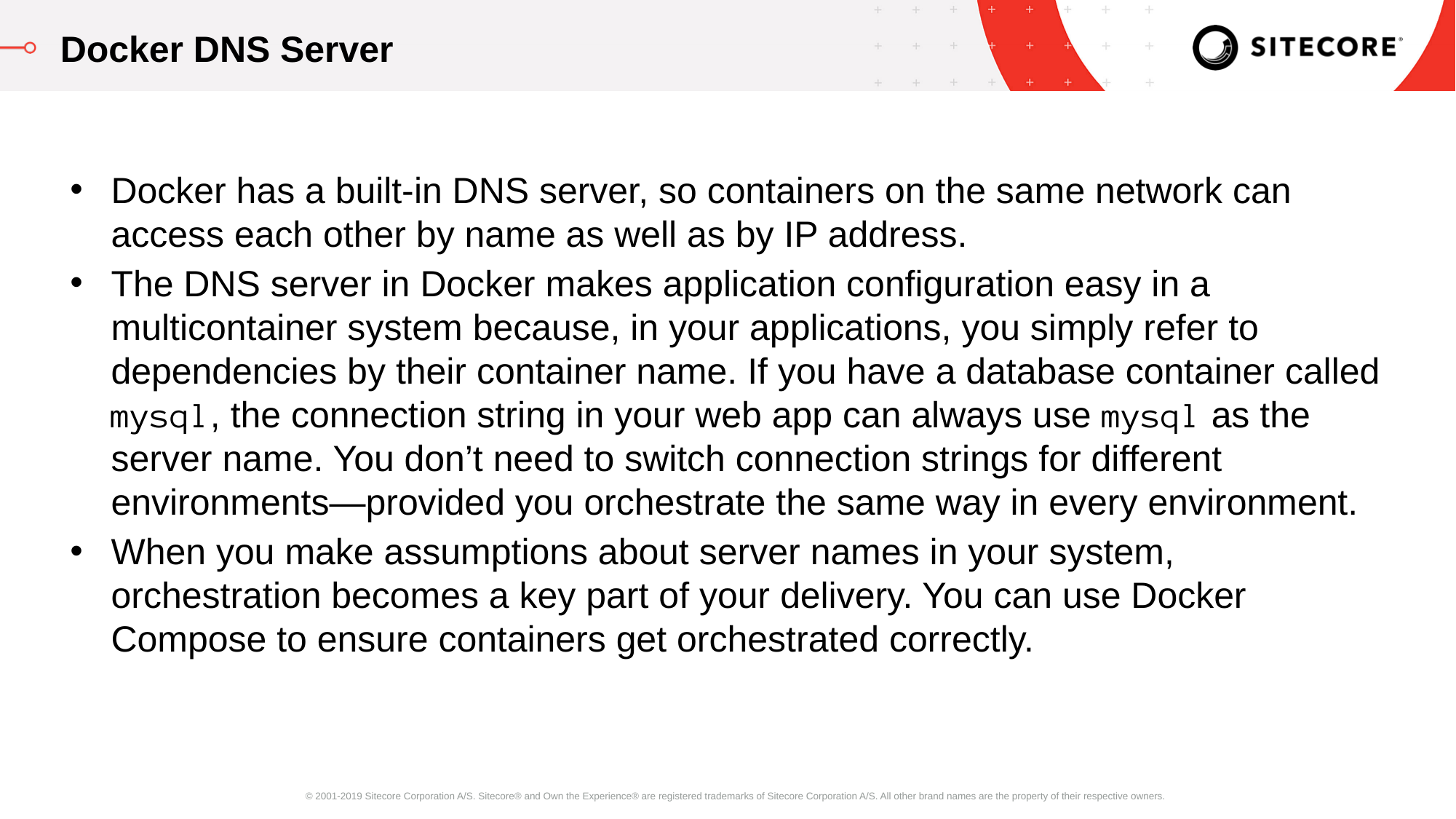

Docker DNS Server
Docker has a built-in DNS server, so containers on the same network can access each other by name as well as by IP address.
The DNS server in Docker makes application configuration easy in a multicontainer system because, in your applications, you simply refer to dependencies by their container name. If you have a database container called mysql, the connection string in your web app can always use mysql as the server name. You don’t need to switch connection strings for different environments—provided you orchestrate the same way in every environment.
When you make assumptions about server names in your system, orchestration becomes a key part of your delivery. You can use Docker Compose to ensure containers get orchestrated correctly.